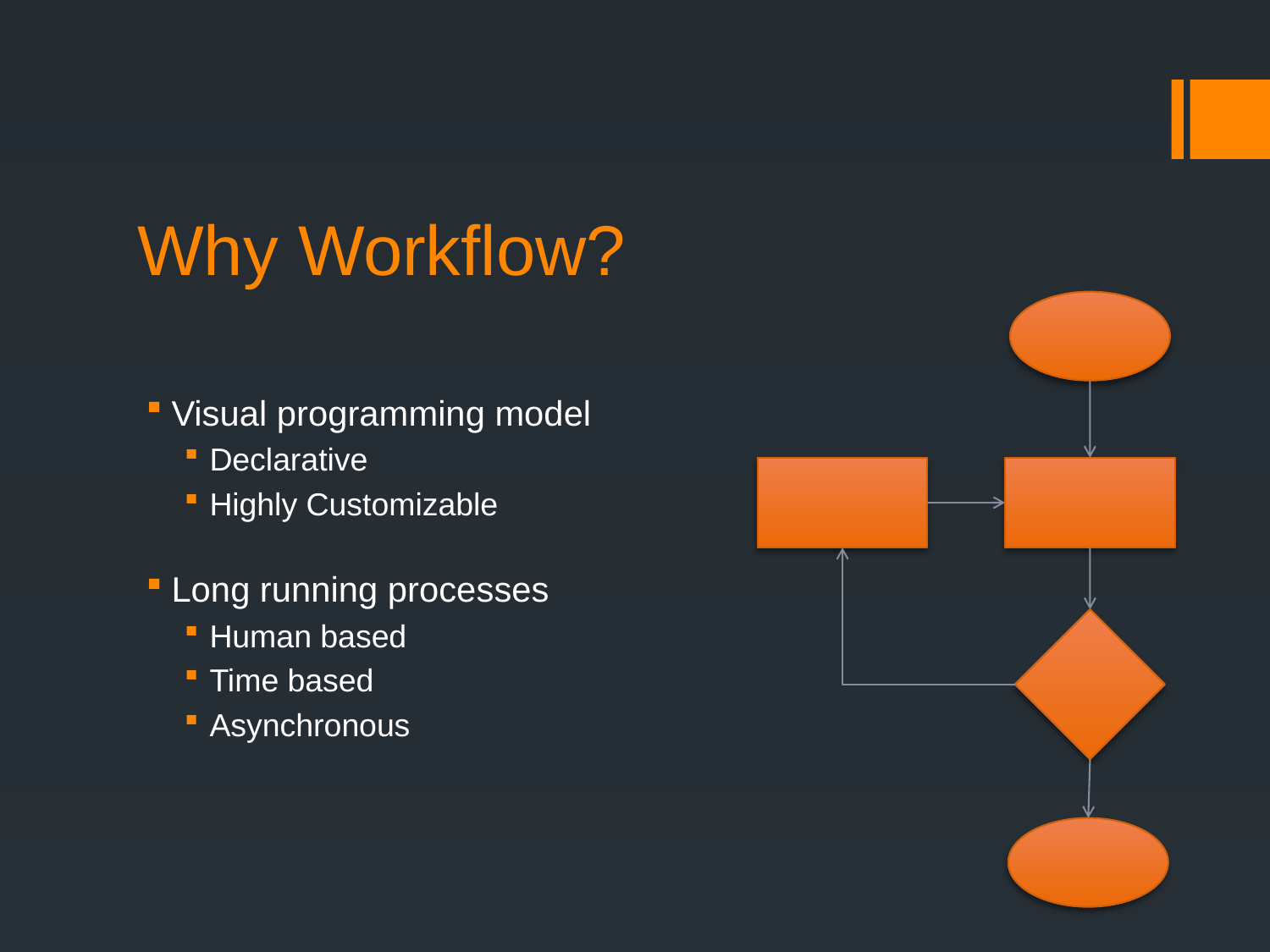

# Why Workflow?

Visual programming model
Declarative
Highly Customizable
Long running processes
Human based
Time based
Asynchronous